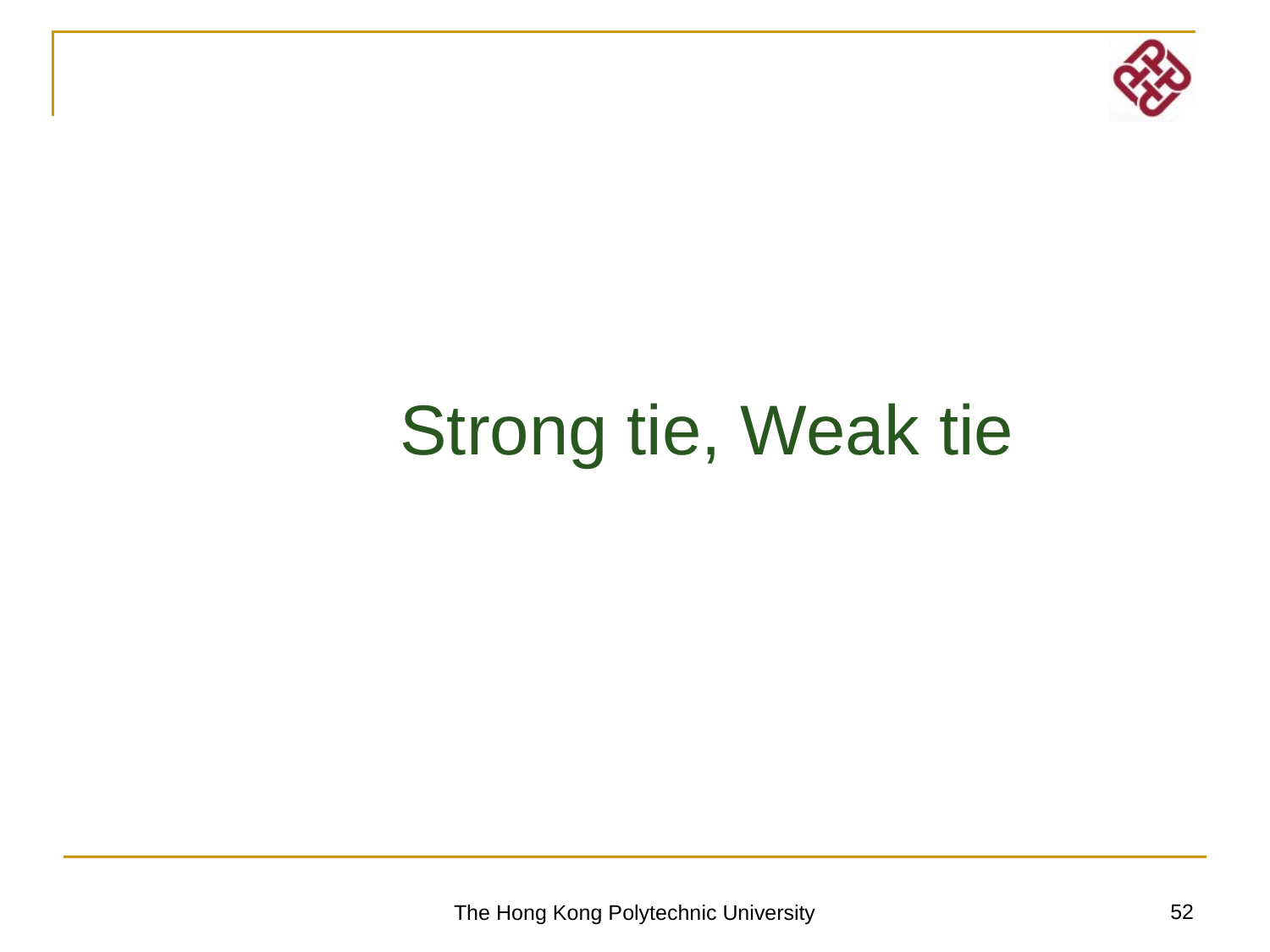

Strong tie, Weak tie

52
The Hong Kong Polytechnic University